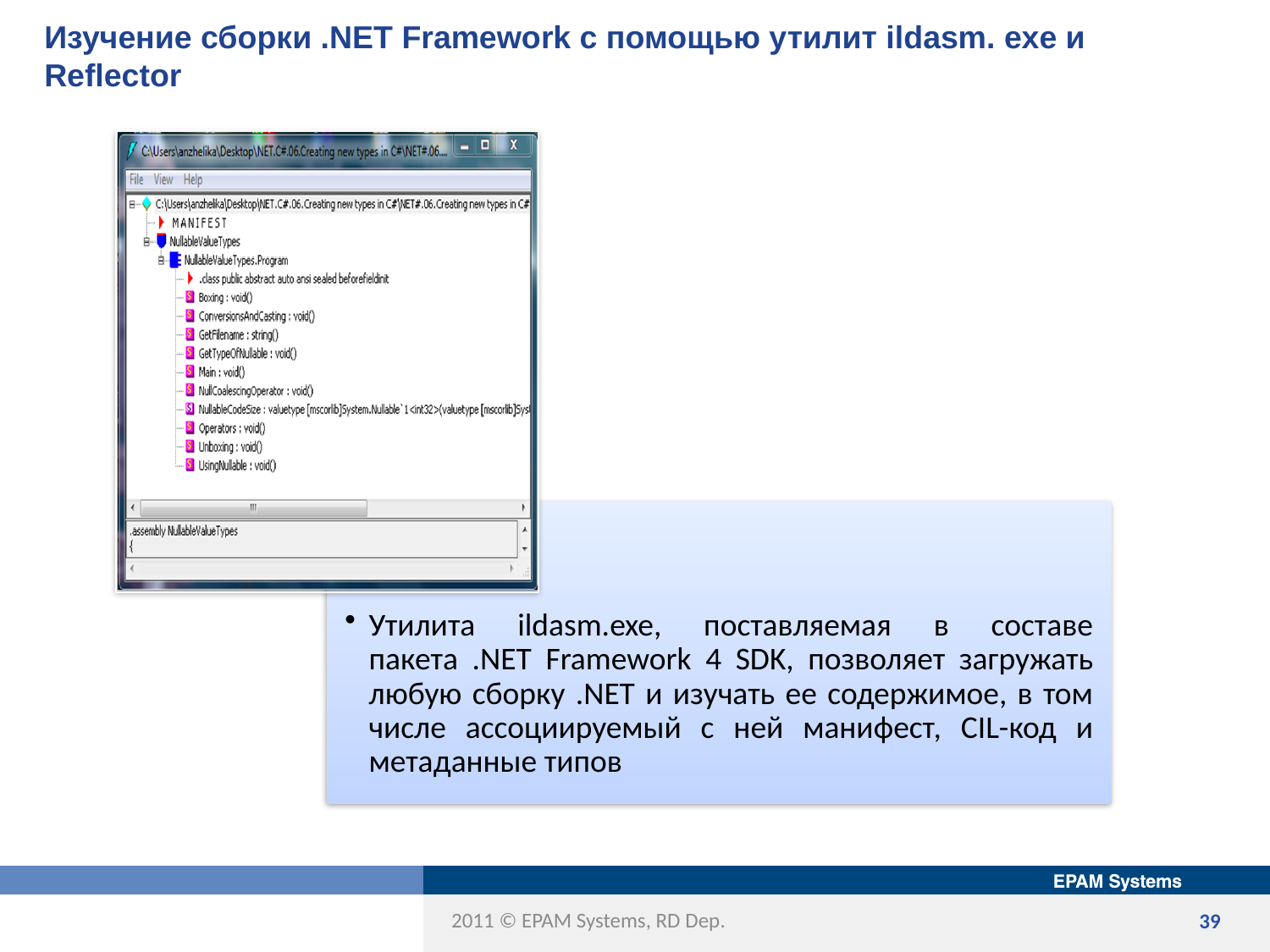

# Изучение сборки .NET Framework с помощью утилит ildasm. exe и Reflector

Утилита ildasm.exe, поставляемая в составе пакета .NET Framework 4 SDK, позволяет загружать любую сборку .NET и изучать ее содержимое, в том числе ассоциируемый с ней манифест, CIL-код и метаданные типов